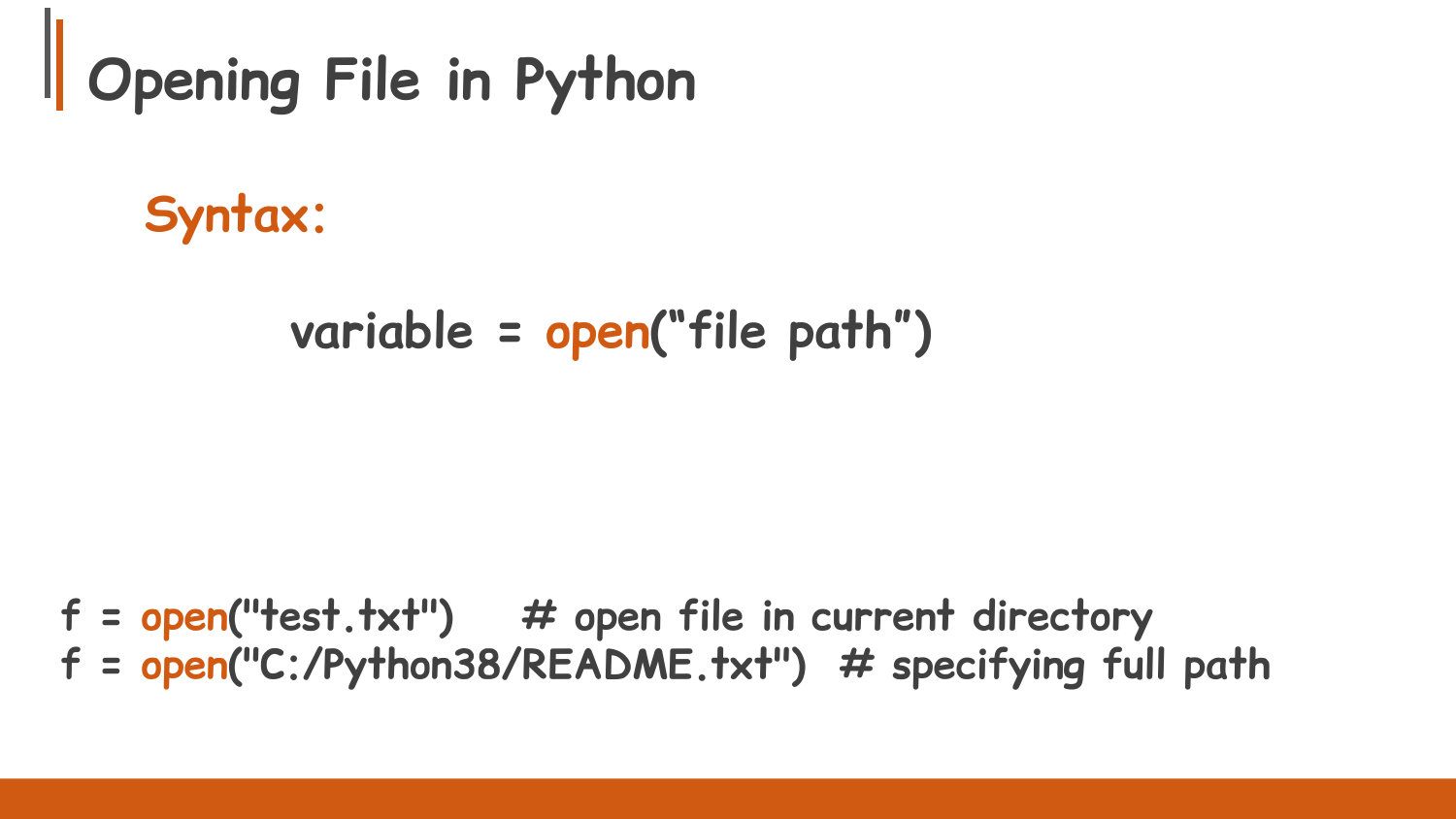

# Opening File in Python
Syntax:
	variable = open(“file path”)
f = open("test.txt")    # open file in current directory
f = open("C:/Python38/README.txt")  # specifying full path